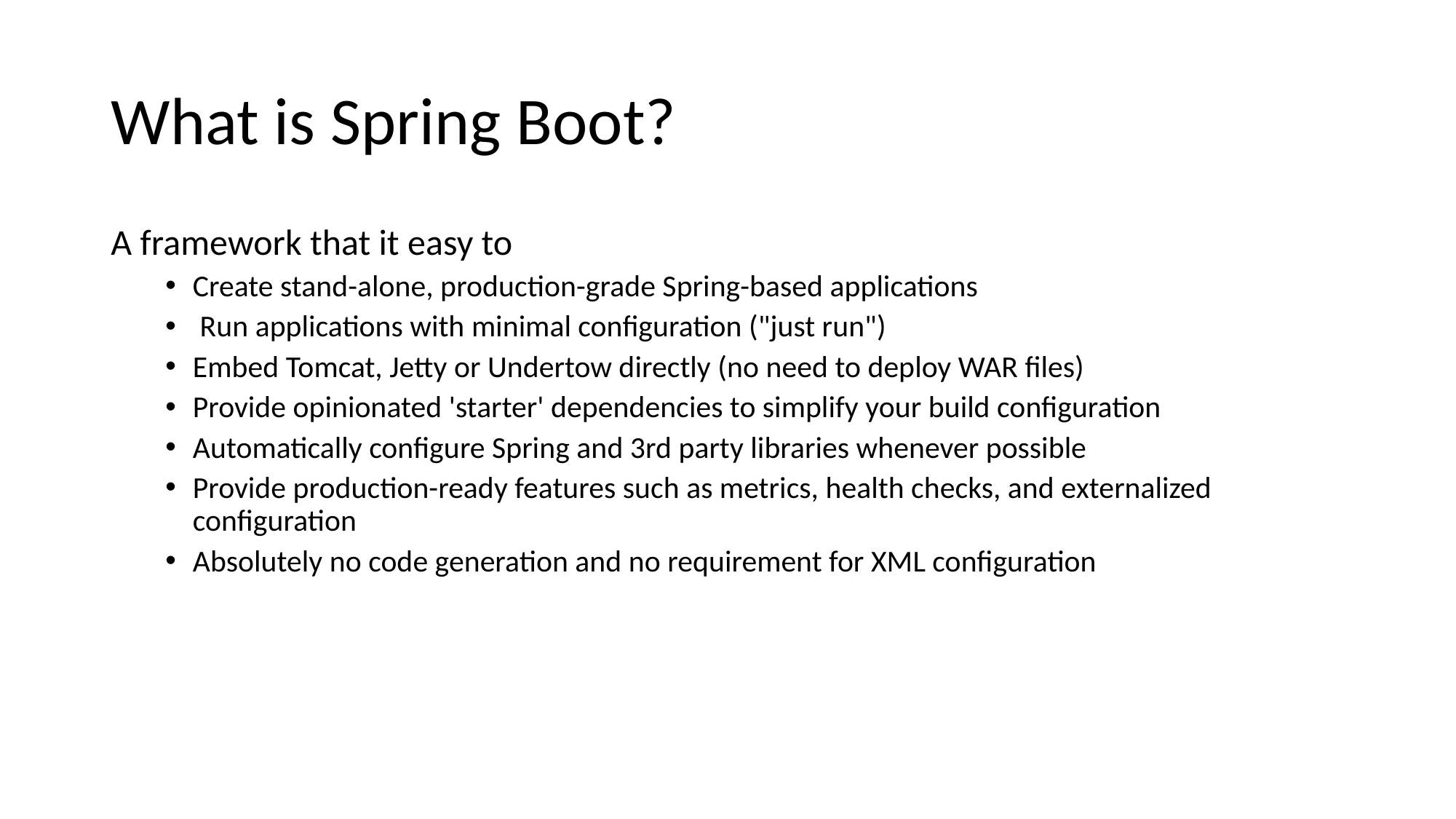

# What is Spring Boot?
A framework that it easy to
Create stand-alone, production-grade Spring-based applications
 Run applications with minimal configuration ("just run")
Embed Tomcat, Jetty or Undertow directly (no need to deploy WAR files)
Provide opinionated 'starter' dependencies to simplify your build configuration
Automatically configure Spring and 3rd party libraries whenever possible
Provide production-ready features such as metrics, health checks, and externalized configuration
Absolutely no code generation and no requirement for XML configuration